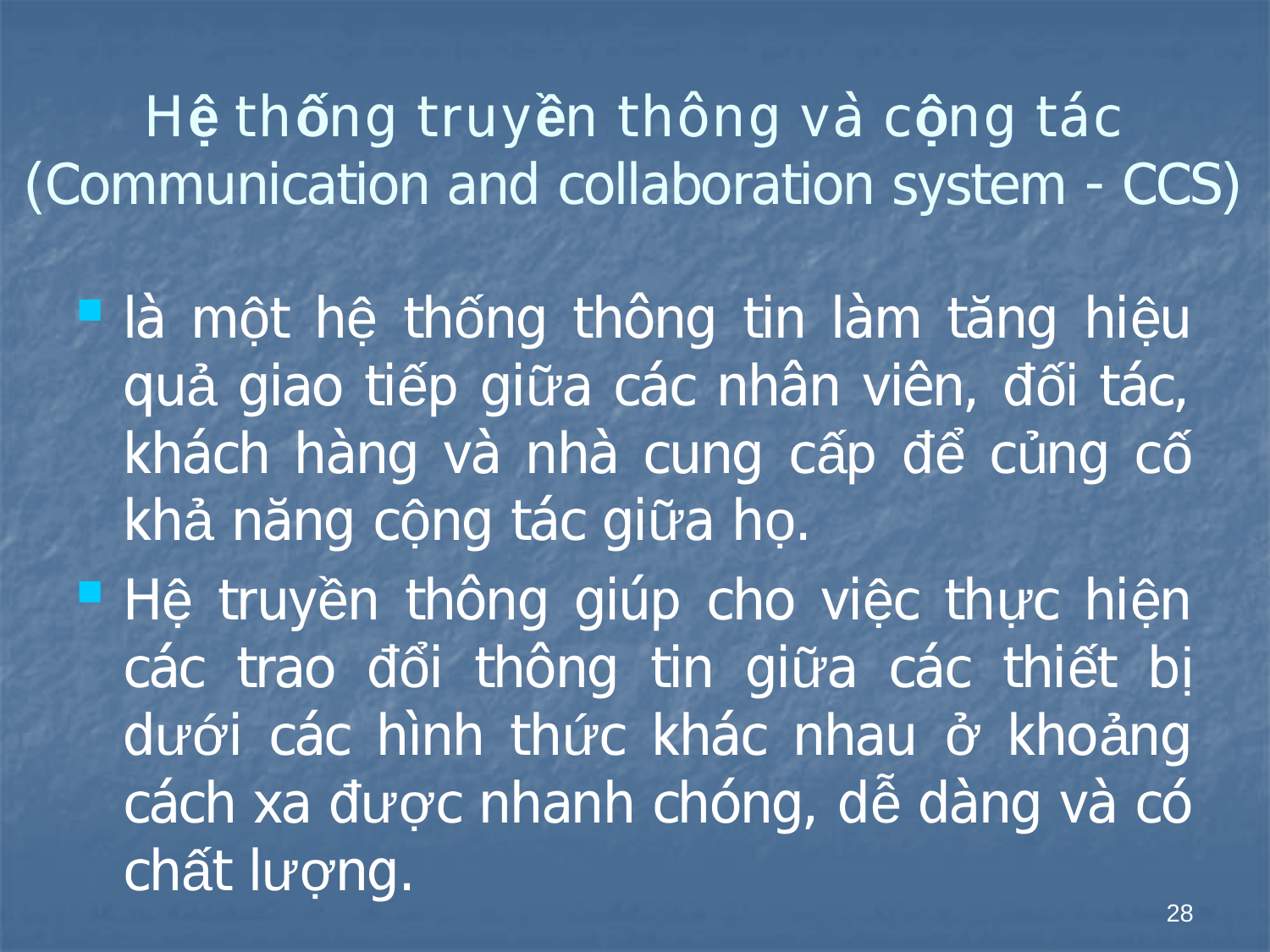

# Hệ thống truyền thông và cộng tác (Communication and collaboration system - CCS)
là một hệ thống thông tin làm tăng hiệu quả giao tiếp giữa các nhân viên, đối tác, khách hàng và nhà cung cấp để củng cố khả năng cộng tác giữa họ.
Hệ truyền thông giúp cho việc thực hiện các trao đổi thông tin giữa các thiết bị dưới các hình thức khác nhau ở khoảng cách xa được nhanh chóng, dễ dàng và có chất lượng.
28